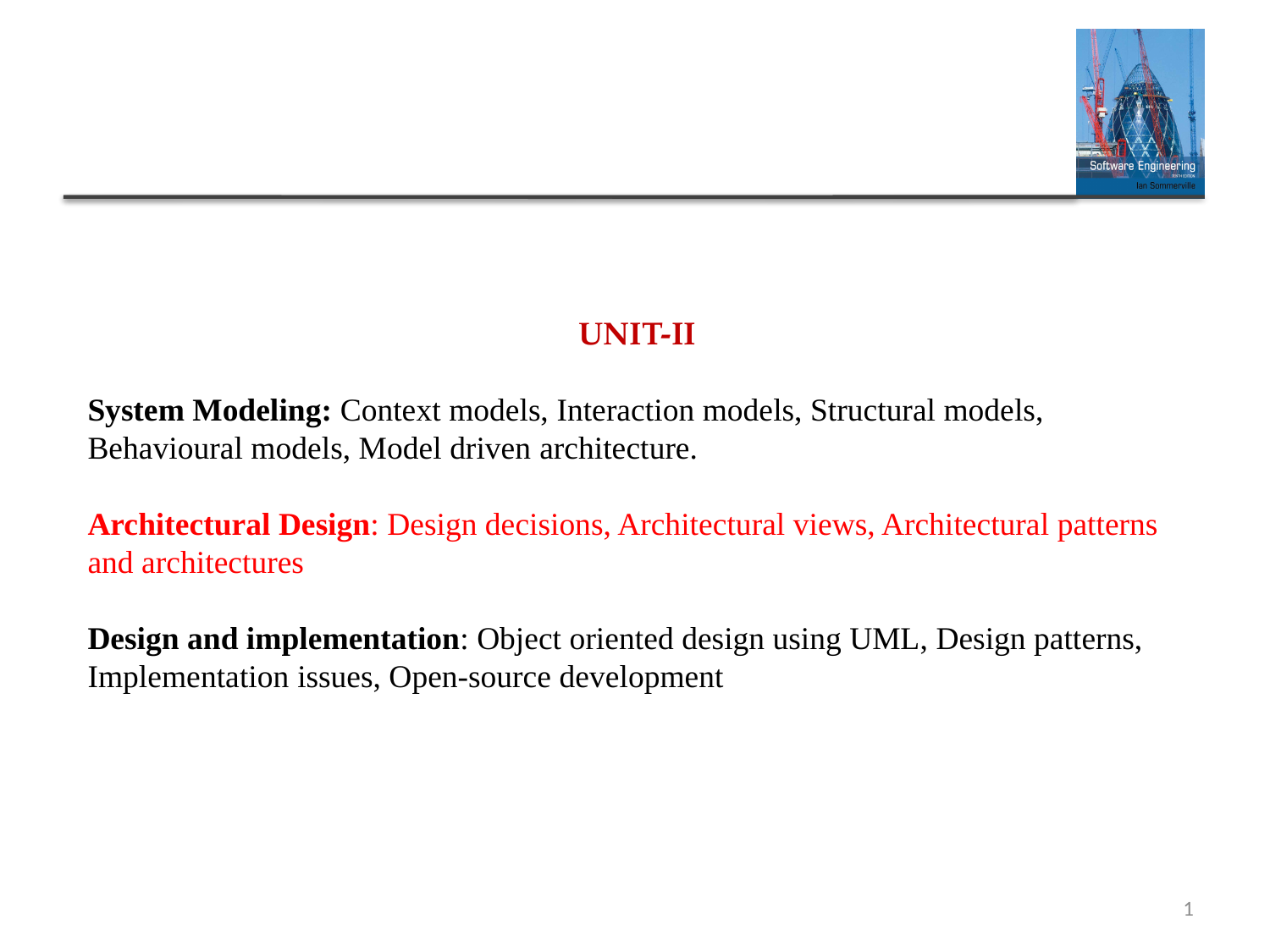

# UNIT-II System Modeling: Context models, Interaction models, Structural models, Behavioural models, Model driven architecture. Architectural Design: Design decisions, Architectural views, Architectural patterns and architectures Design and implementation: Object oriented design using UML, Design patterns, Implementation issues, Open-source development
1